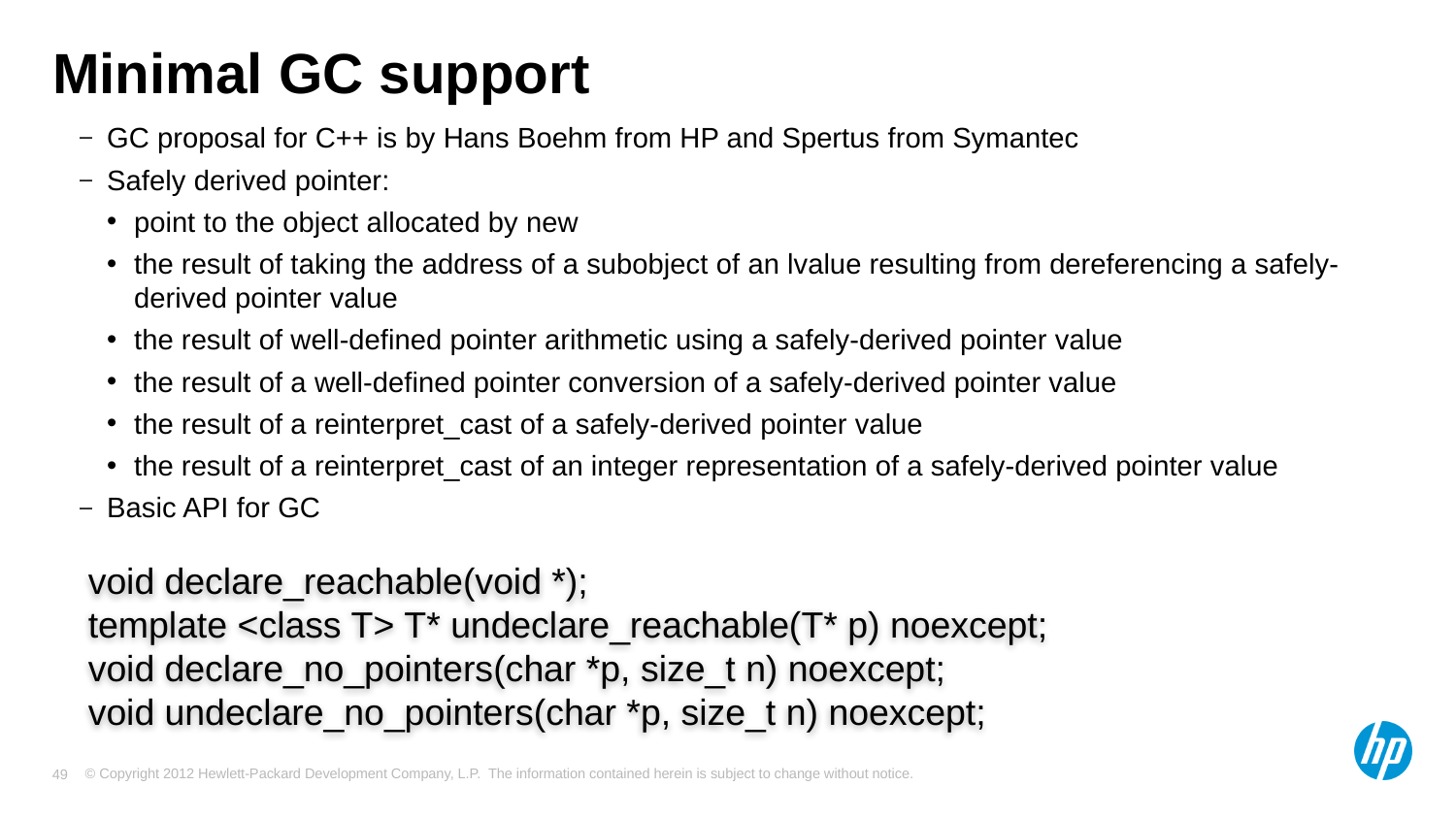

# Minimal GC support
GC proposal for C++ is by Hans Boehm from HP and Spertus from Symantec
Safely derived pointer:
point to the object allocated by new
the result of taking the address of a subobject of an lvalue resulting from dereferencing a safely-derived pointer value
the result of well-defined pointer arithmetic using a safely-derived pointer value
the result of a well-defined pointer conversion of a safely-derived pointer value
the result of a reinterpret_cast of a safely-derived pointer value
the result of a reinterpret_cast of an integer representation of a safely-derived pointer value
Basic API for GC

void declare_reachable(void *);
template <class T> T* undeclare_reachable(T* p) noexcept;
void declare_no_pointers(char *p, size_t n) noexcept;
void undeclare_no_pointers(char *p, size_t n) noexcept;